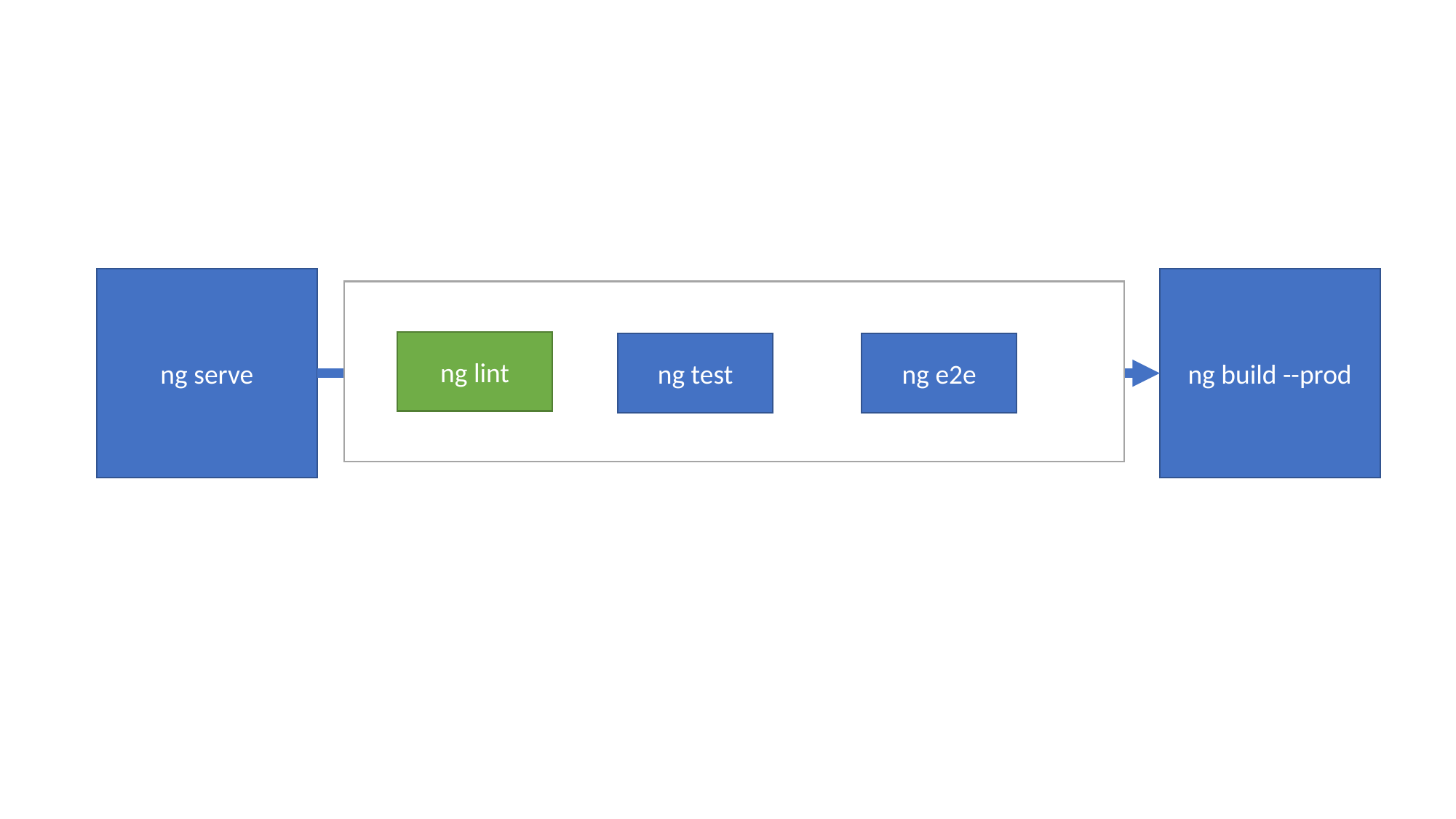

ng build --prod
ng serve

ng lint
ng test
ng e2e